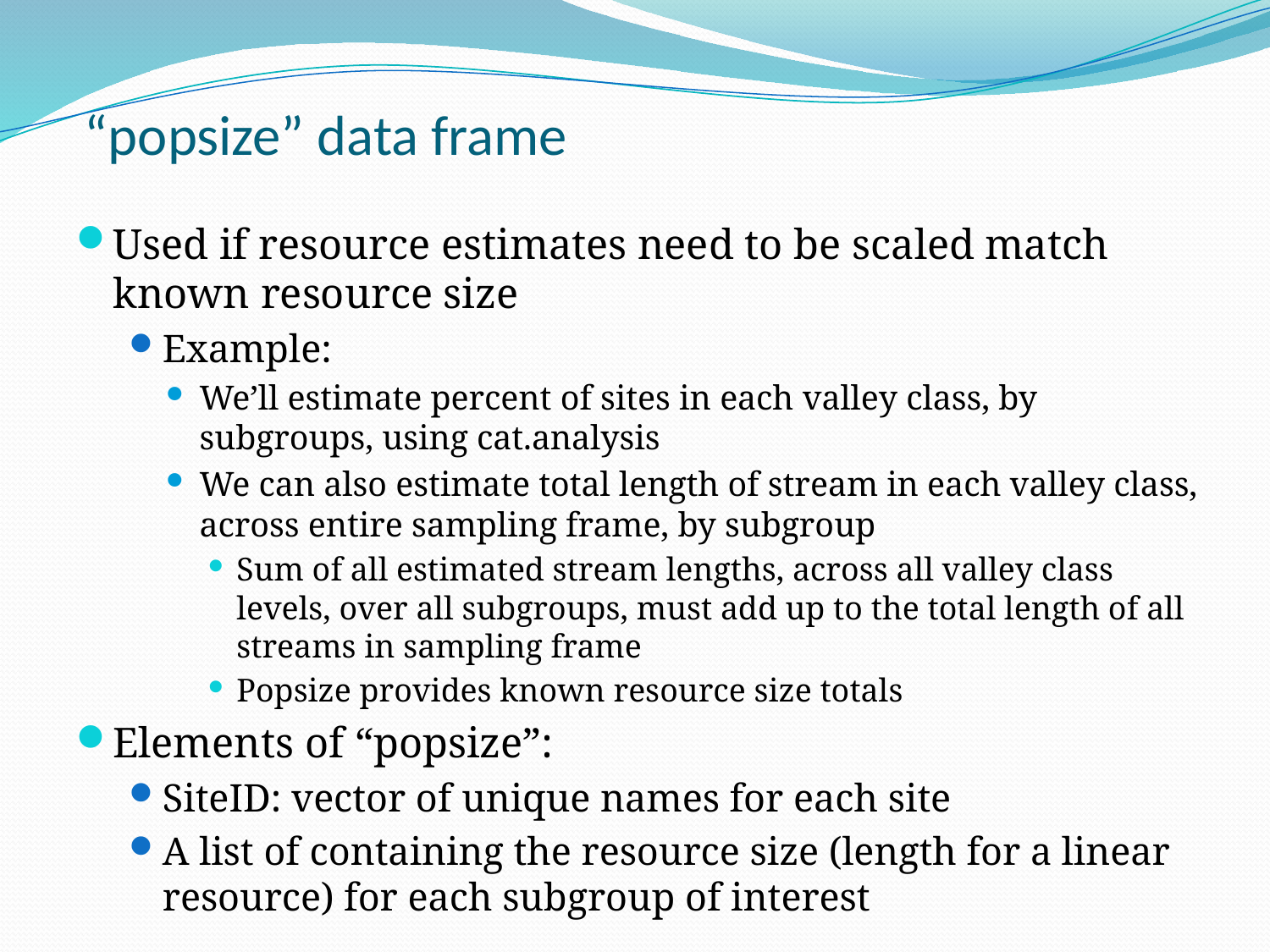

# “popsize” data frame
Used if resource estimates need to be scaled match known resource size
Example:
We’ll estimate percent of sites in each valley class, by subgroups, using cat.analysis
We can also estimate total length of stream in each valley class, across entire sampling frame, by subgroup
Sum of all estimated stream lengths, across all valley class levels, over all subgroups, must add up to the total length of all streams in sampling frame
Popsize provides known resource size totals
Elements of “popsize”:
SiteID: vector of unique names for each site
A list of containing the resource size (length for a linear resource) for each subgroup of interest